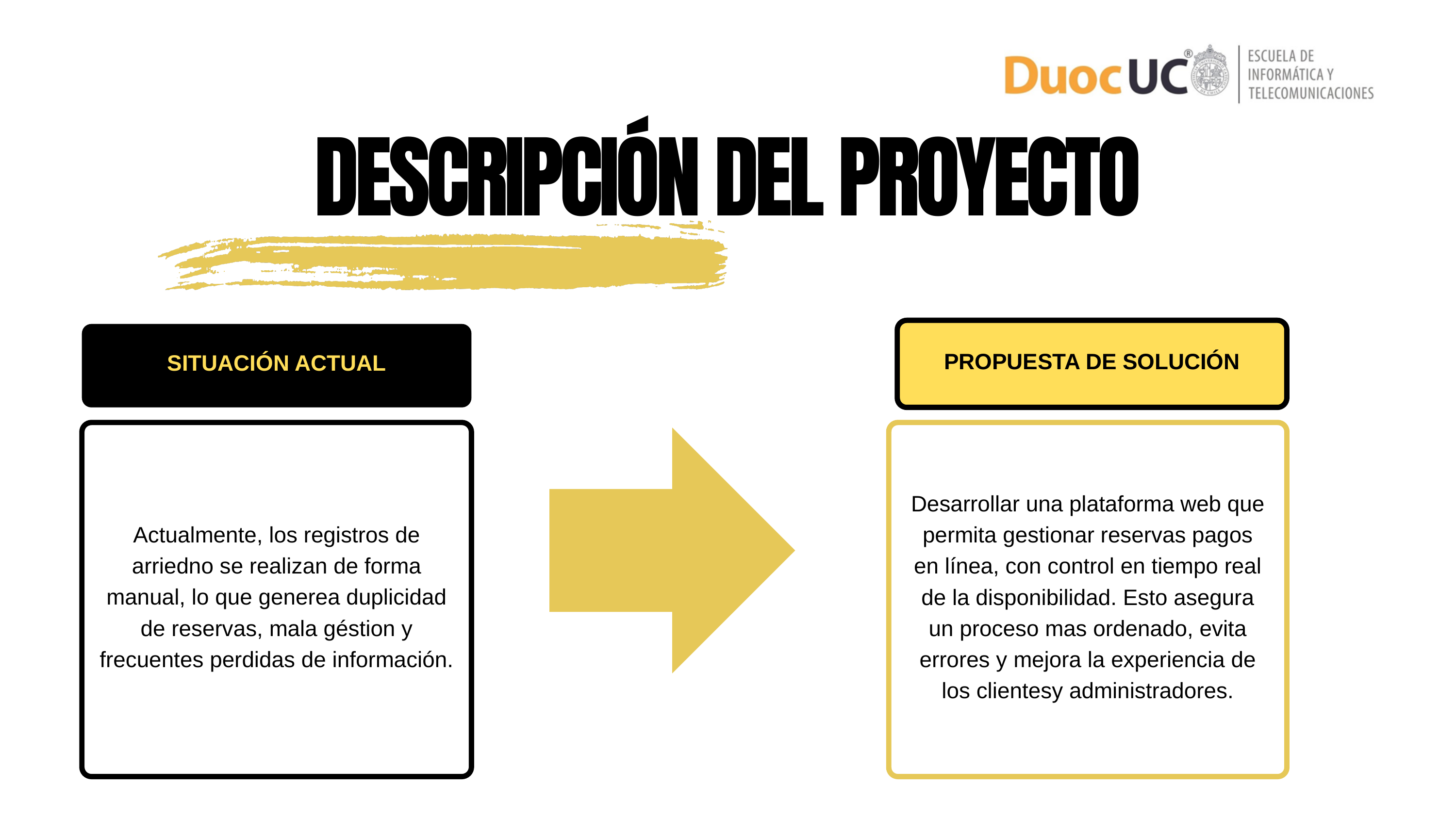

DESCRIPCIÓN DEL PROYECTO

PROPUESTA DE SOLUCIÓN

SITUACIÓN ACTUAL

Actualmente, los registros de arriedno se realizan de forma manual, lo que generea duplicidad de reservas, mala géstion y frecuentes perdidas de información.

Desarrollar una plataforma web que permita gestionar reservas pagos en línea, con control en tiempo real de la disponibilidad. Esto asegura un proceso mas ordenado, evita errores y mejora la experiencia de los clientesy administradores.